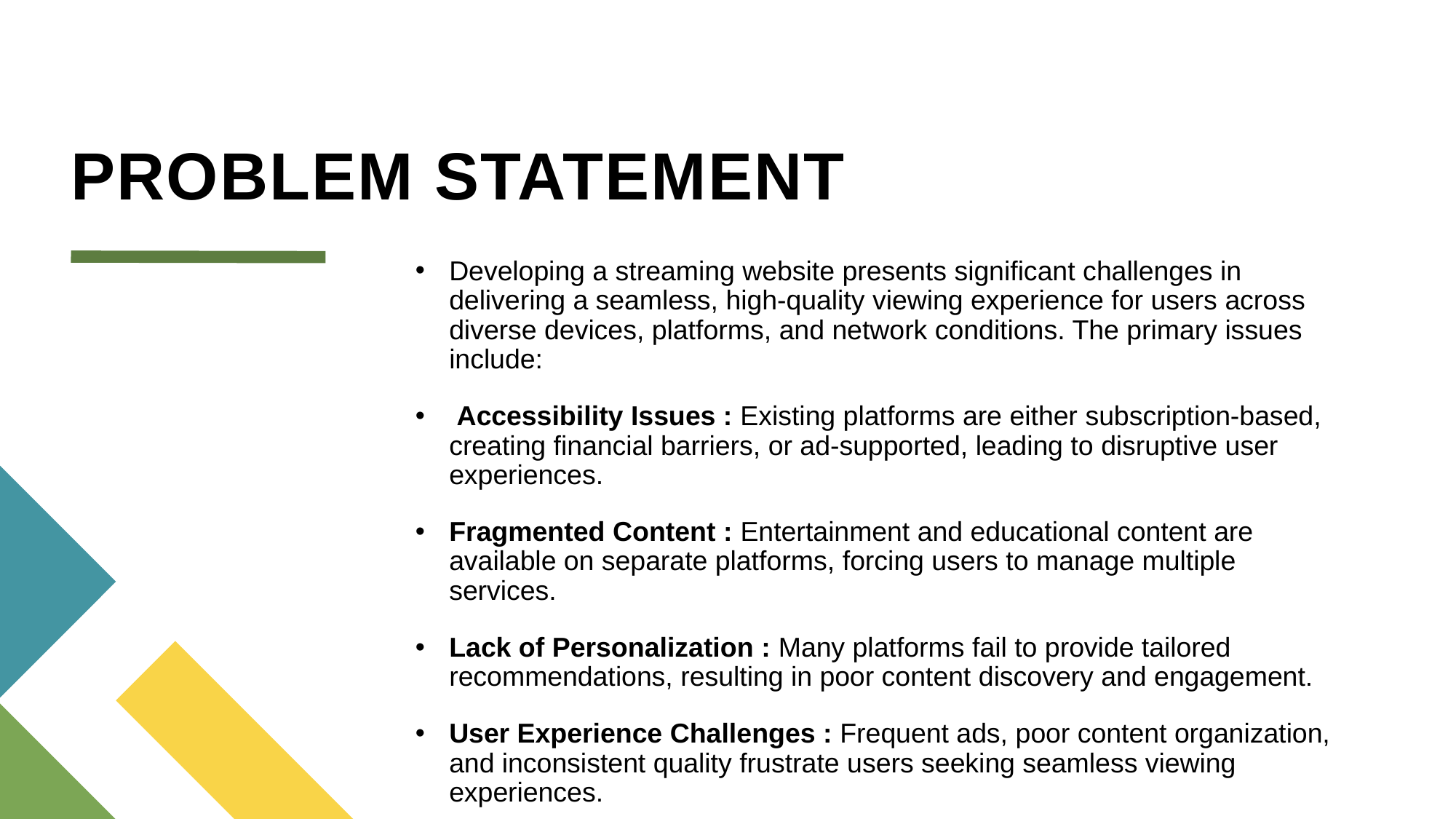

# PROBLEM STATEMENT
Developing a streaming website presents significant challenges in delivering a seamless, high-quality viewing experience for users across diverse devices, platforms, and network conditions. The primary issues include:
 Accessibility Issues : Existing platforms are either subscription-based, creating financial barriers, or ad-supported, leading to disruptive user experiences.
Fragmented Content : Entertainment and educational content are available on separate platforms, forcing users to manage multiple services.
Lack of Personalization : Many platforms fail to provide tailored recommendations, resulting in poor content discovery and engagement.
User Experience Challenges : Frequent ads, poor content organization, and inconsistent quality frustrate users seeking seamless viewing experiences.